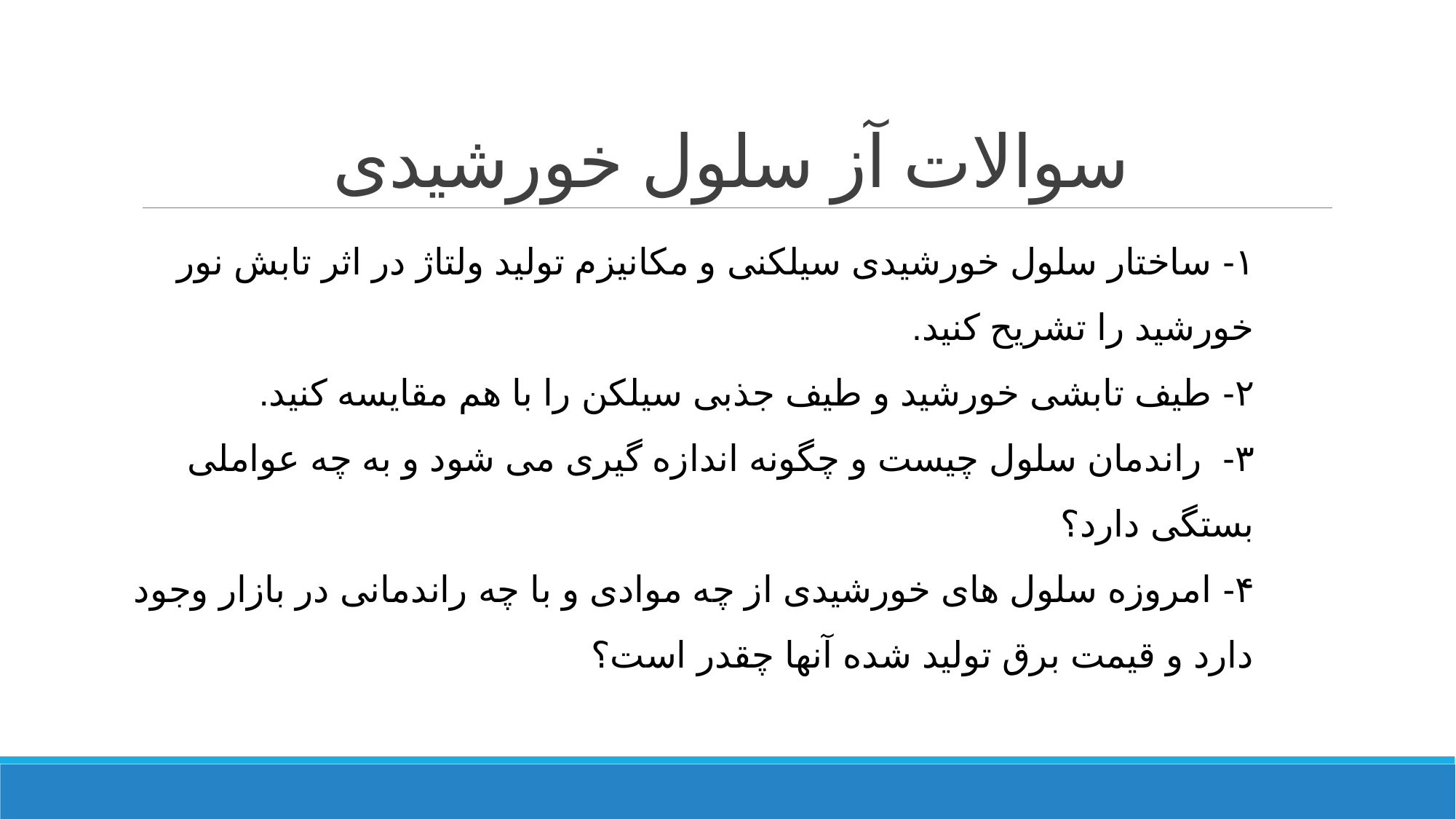

# سوالات آز سلول خورشیدی
۱- ساختار سلول خورشیدی سیلکنی و مکانیزم تولید ولتاژ در اثر تابش نور خورشید را تشریح کنید.
۲- طیف تابشی خورشید و طیف جذبی سیلکن را با هم مقایسه کنید.
۳-  راندمان سلول چیست و چگونه اندازه گیری می شود و به چه عواملی بستگی دارد؟
۴- امروزه سلول های خورشیدی از چه موادی و با چه راندمانی در بازار وجود دارد و قیمت برق تولید شده آنها چقدر است؟